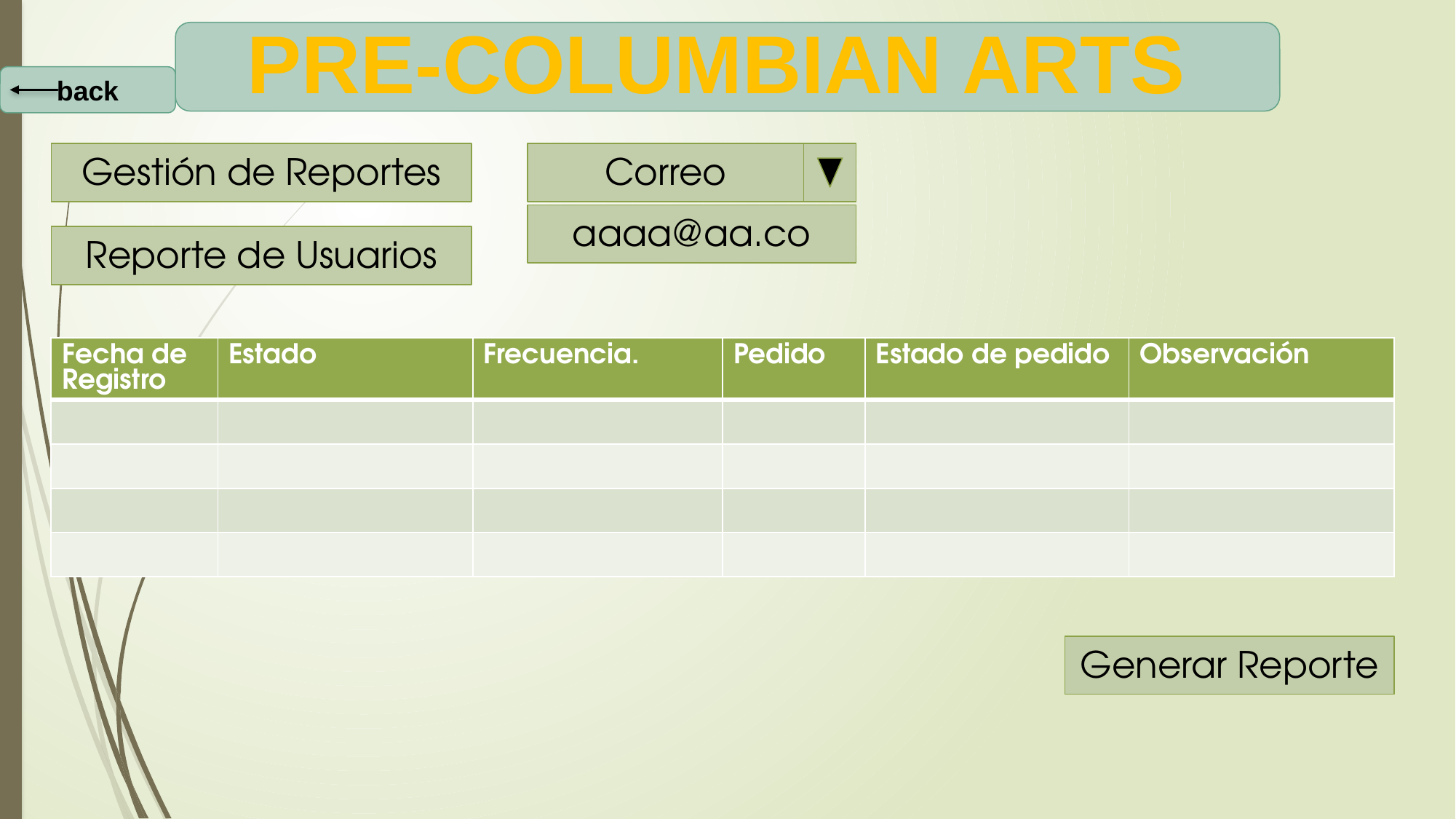

pre-columbian arts
back
Gestión de Reportes
Correo

aaaa@aa.co
Reporte de Usuarios
| Fecha de Registro | Estado | Frecuencia. | Pedido | Estado de pedido | Observación |
| --- | --- | --- | --- | --- | --- |
|  |  |  |  |  |  |
|  |  |  |  |  |  |
|  |  |  |  |  |  |
|  |  |  |  |  |  |
Generar Reporte